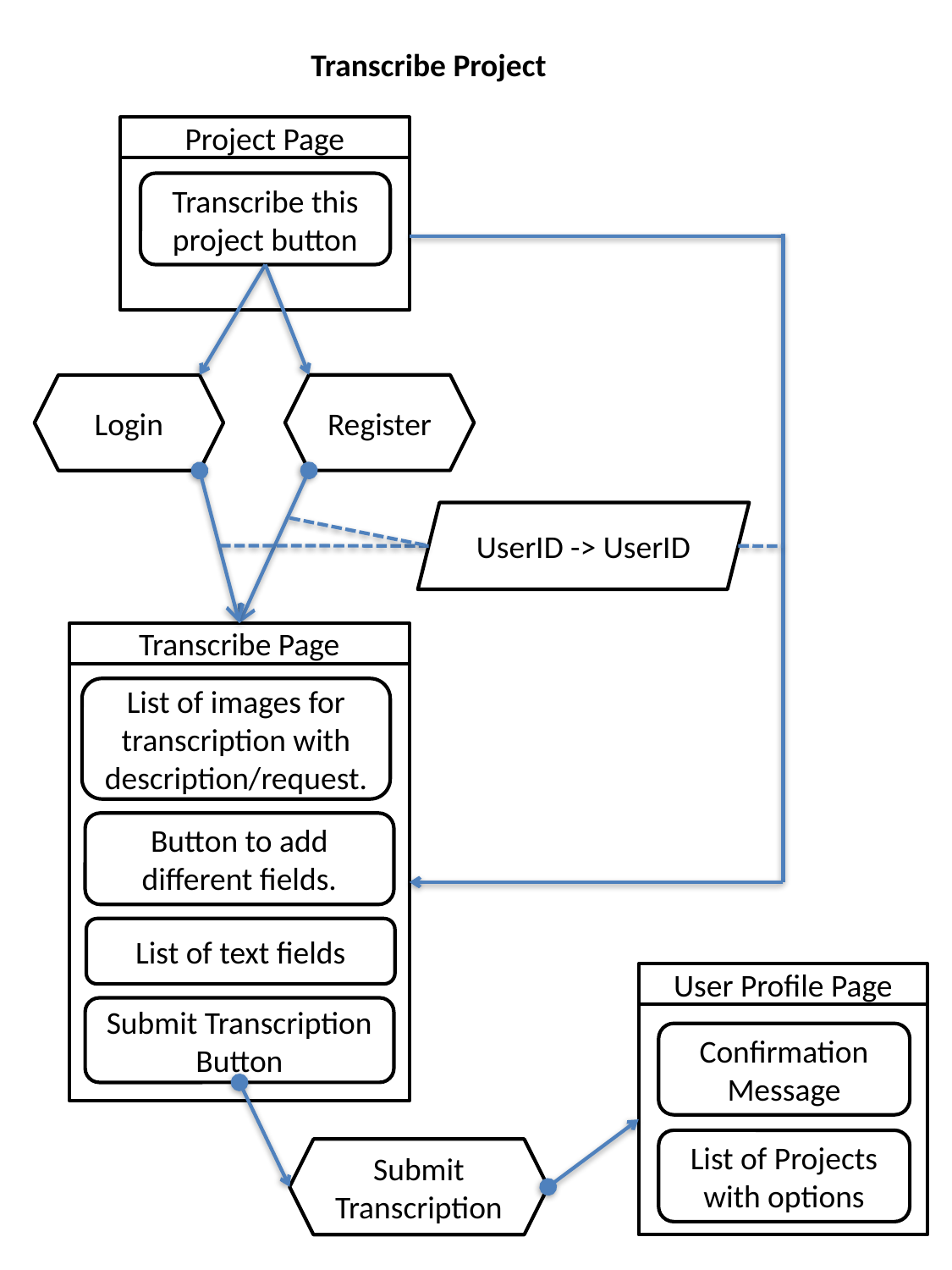

Transcribe Project
Project Page

Transcribe this project button
Register
Login
UserID -> UserID
Transcribe Page

List of images for transcription with description/request.
Button to add different fields.
List of text fields
User Profile Page
Submit Transcription Button

Confirmation Message
List of Projects with options
Submit Transcription